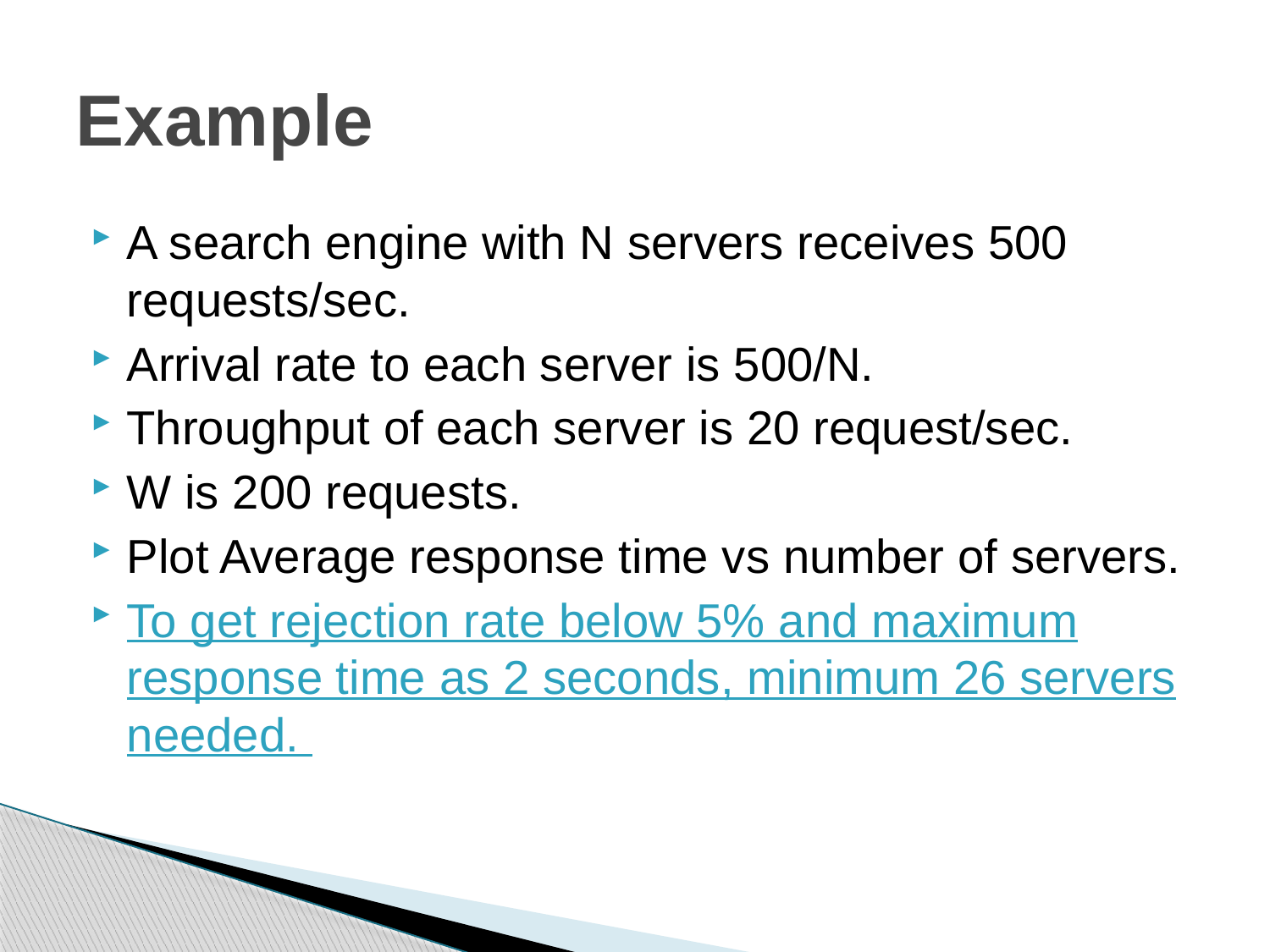

# Example
A search engine with N servers receives 500 requests/sec.
Arrival rate to each server is 500/N.
Throughput of each server is 20 request/sec.
W is 200 requests.
Plot Average response time vs number of servers.
To get rejection rate below 5% and maximum response time as 2 seconds, minimum 26 servers needed.